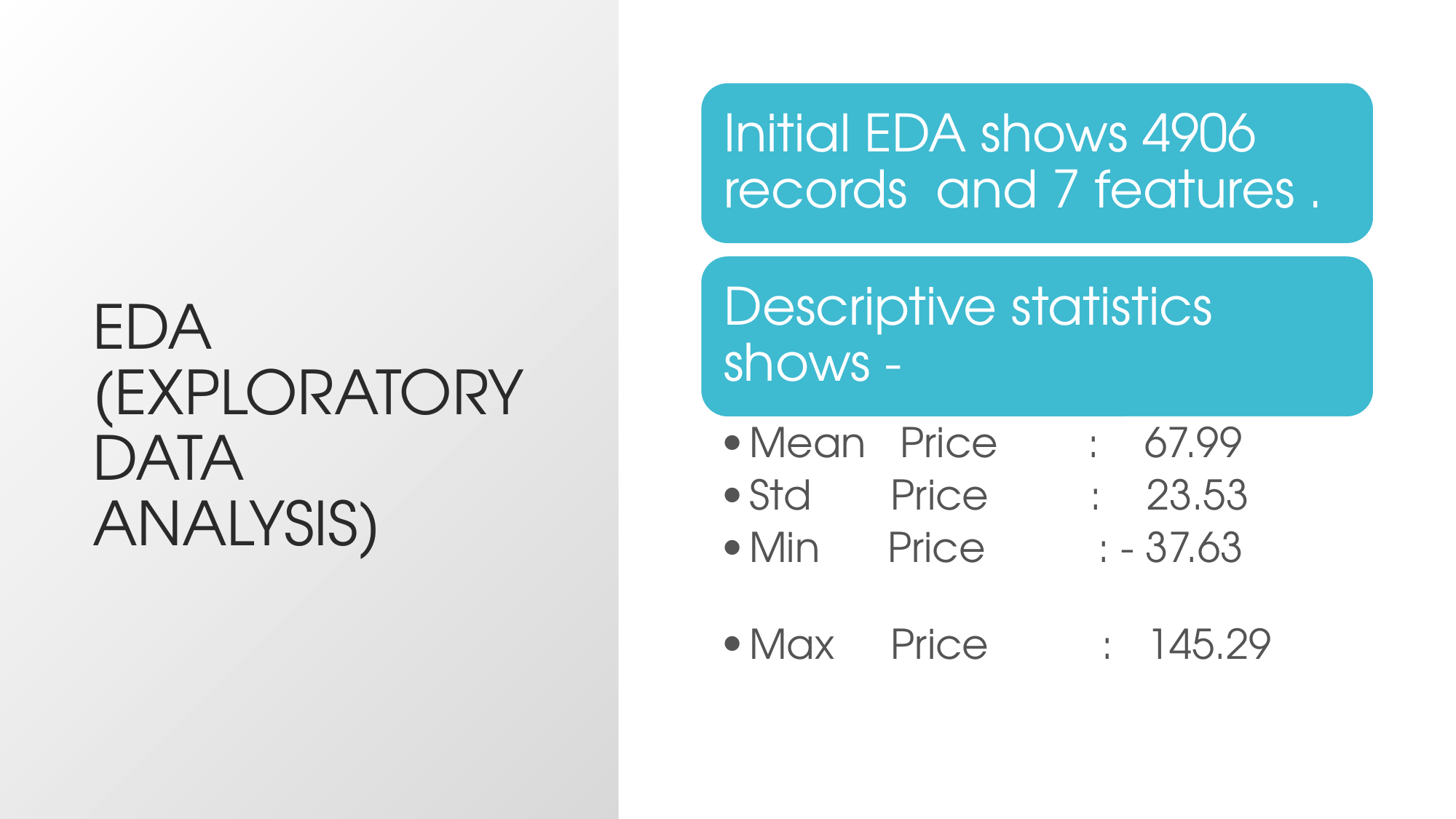

# EDA (EXPLORATORY DATA ANALYSIS)

Initial EDA shows 4906 records  and 7 features .

Descriptive statistics shows -

Mean   Price        :    67.99
Std       Price         :    23.53
Min      Price          : - 37.63
Max     Price          :   145.29